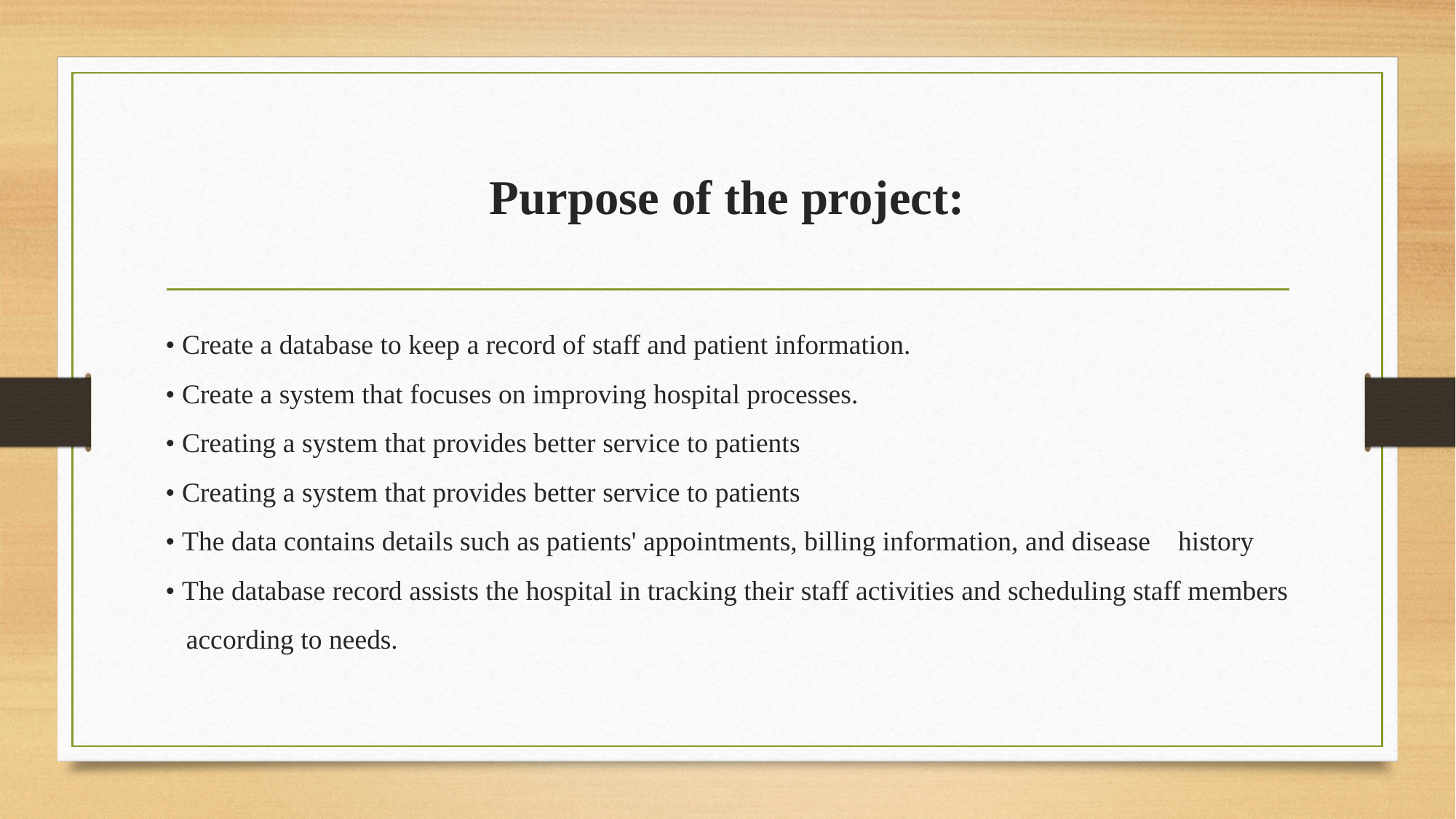

# Purpose of the project:
• Create a database to keep a record of staff and patient information.
• Create a system that focuses on improving hospital processes.
• Creating a system that provides better service to patients
• Creating a system that provides better service to patients
• The data contains details such as patients' appointments, billing information, and disease    history
• The database record assists the hospital in tracking their staff activities and scheduling staff members    according to needs.